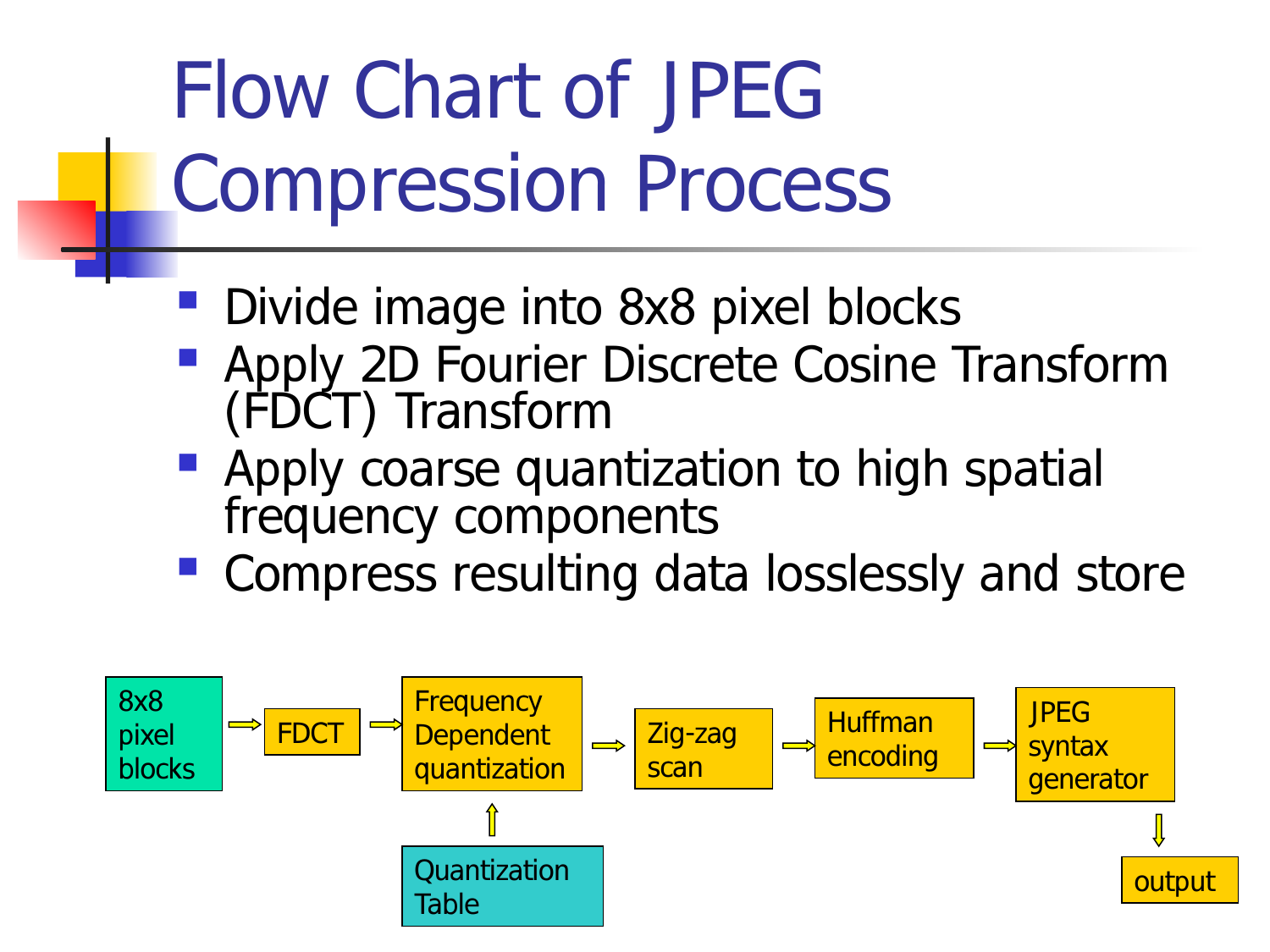

# Flow Chart of JPEG Compression Process
Divide image into 8x8 pixel blocks
Apply 2D Fourier Discrete Cosine Transform (FDCT) Transform
Apply coarse quantization to high spatial frequency components
Compress resulting data losslessly and store

8x8 pixel
blocks
Frequency Dependent quantization
JPEG syntax generator
Huffman encoding
FDCT
Zig-zag scan

Quantization Table
output